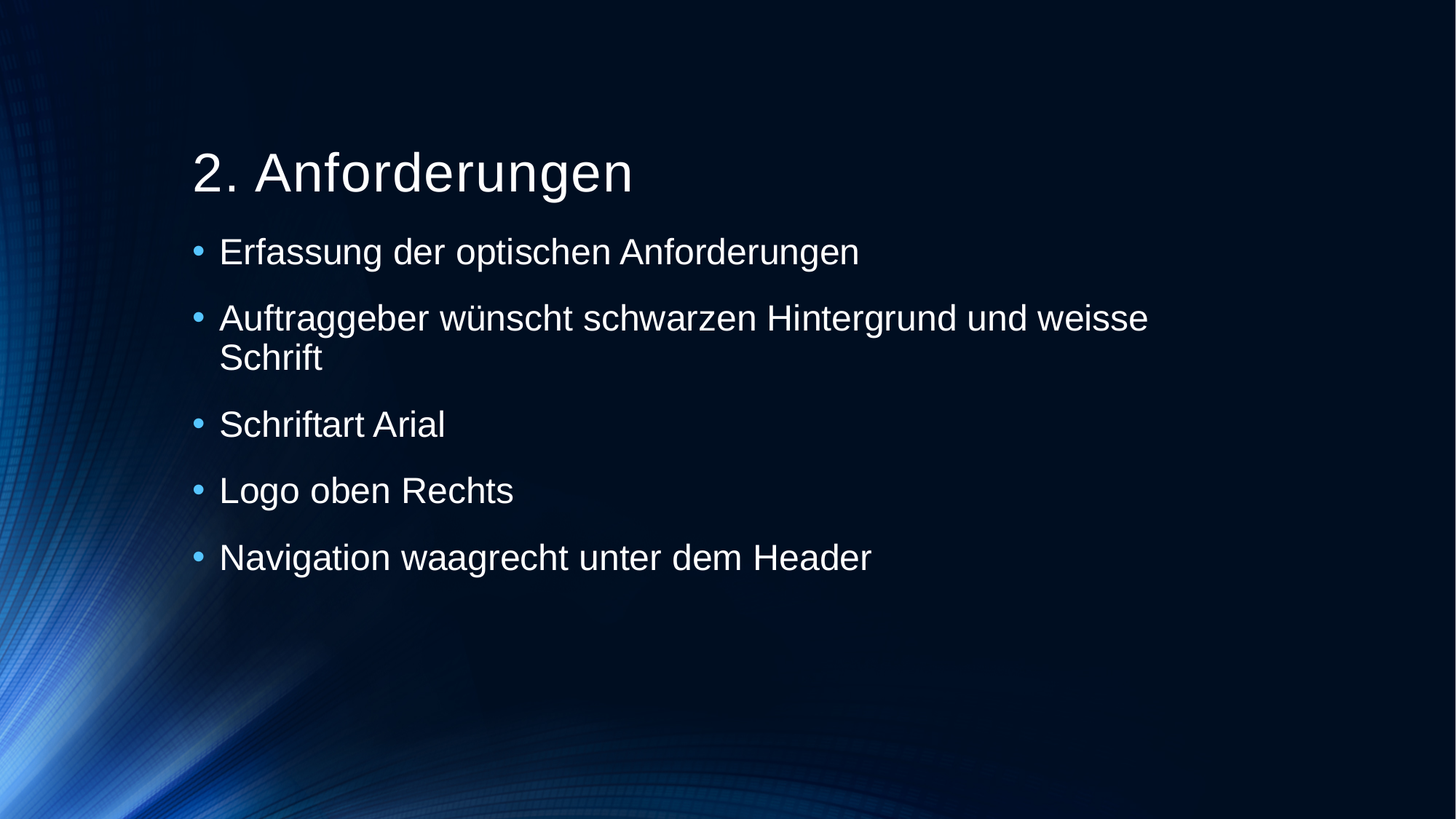

# 2. Anforderungen
Erfassung der optischen Anforderungen
Auftraggeber wünscht schwarzen Hintergrund und weisse Schrift
Schriftart Arial
Logo oben Rechts
Navigation waagrecht unter dem Header